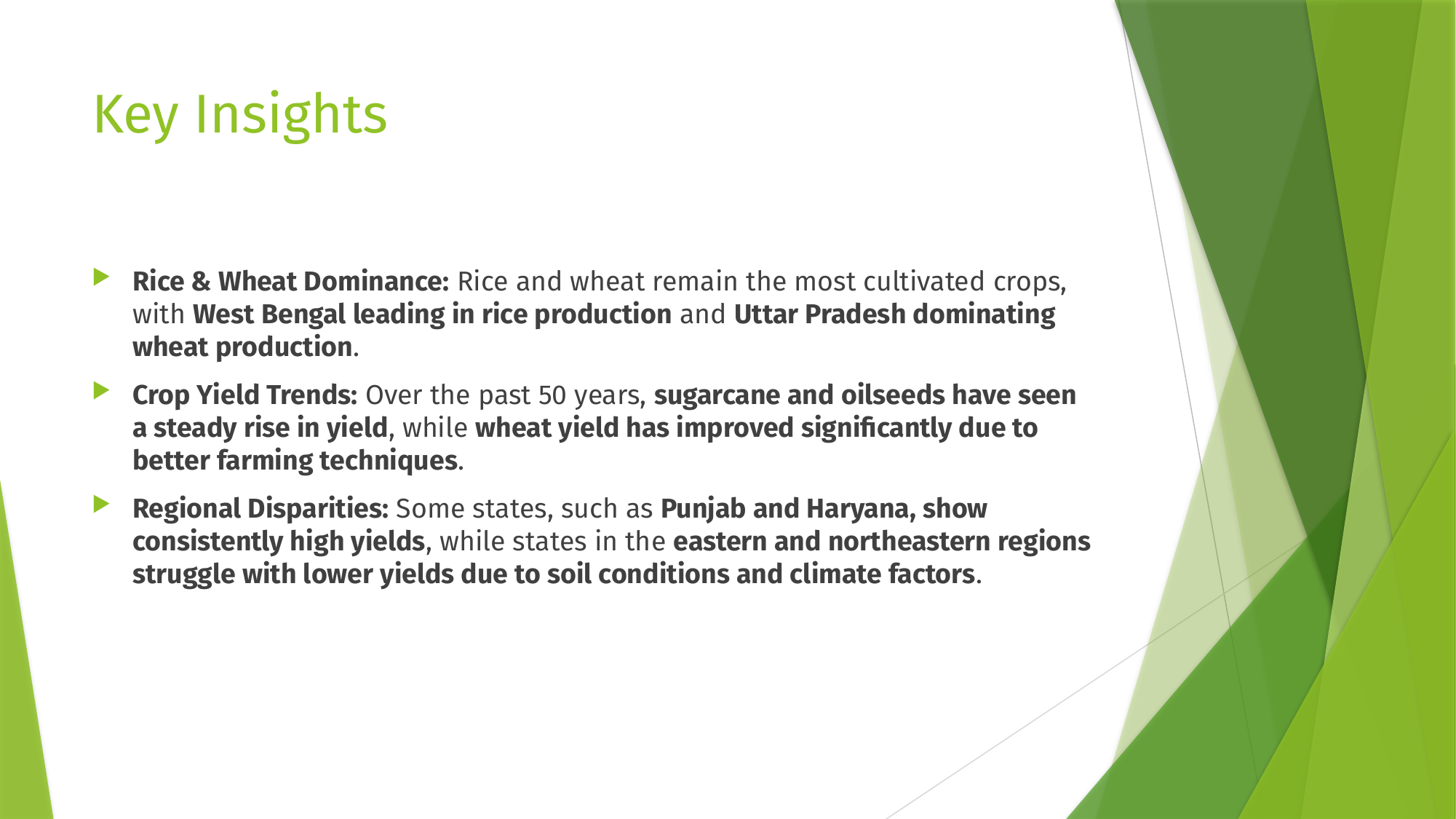

# Key Insights
Rice & Wheat Dominance: Rice and wheat remain the most cultivated crops, with West Bengal leading in rice production and Uttar Pradesh dominating wheat production.
Crop Yield Trends: Over the past 50 years, sugarcane and oilseeds have seen a steady rise in yield, while wheat yield has improved significantly due to better farming techniques.
Regional Disparities: Some states, such as Punjab and Haryana, show consistently high yields, while states in the eastern and northeastern regions struggle with lower yields due to soil conditions and climate factors.